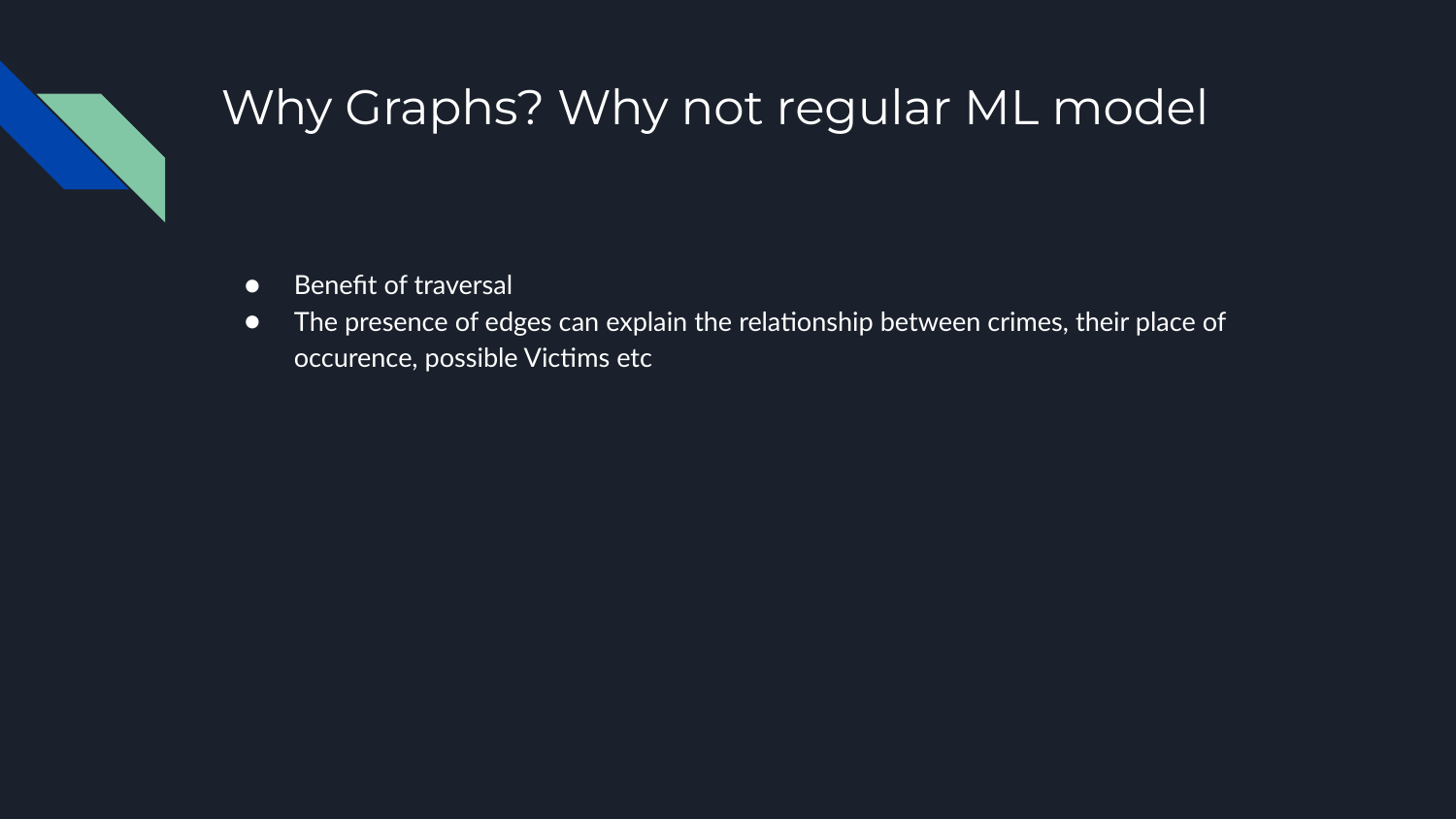

# Why Graphs? Why not regular ML model
Benefit of traversal
The presence of edges can explain the relationship between crimes, their place of occurence, possible Victims etc